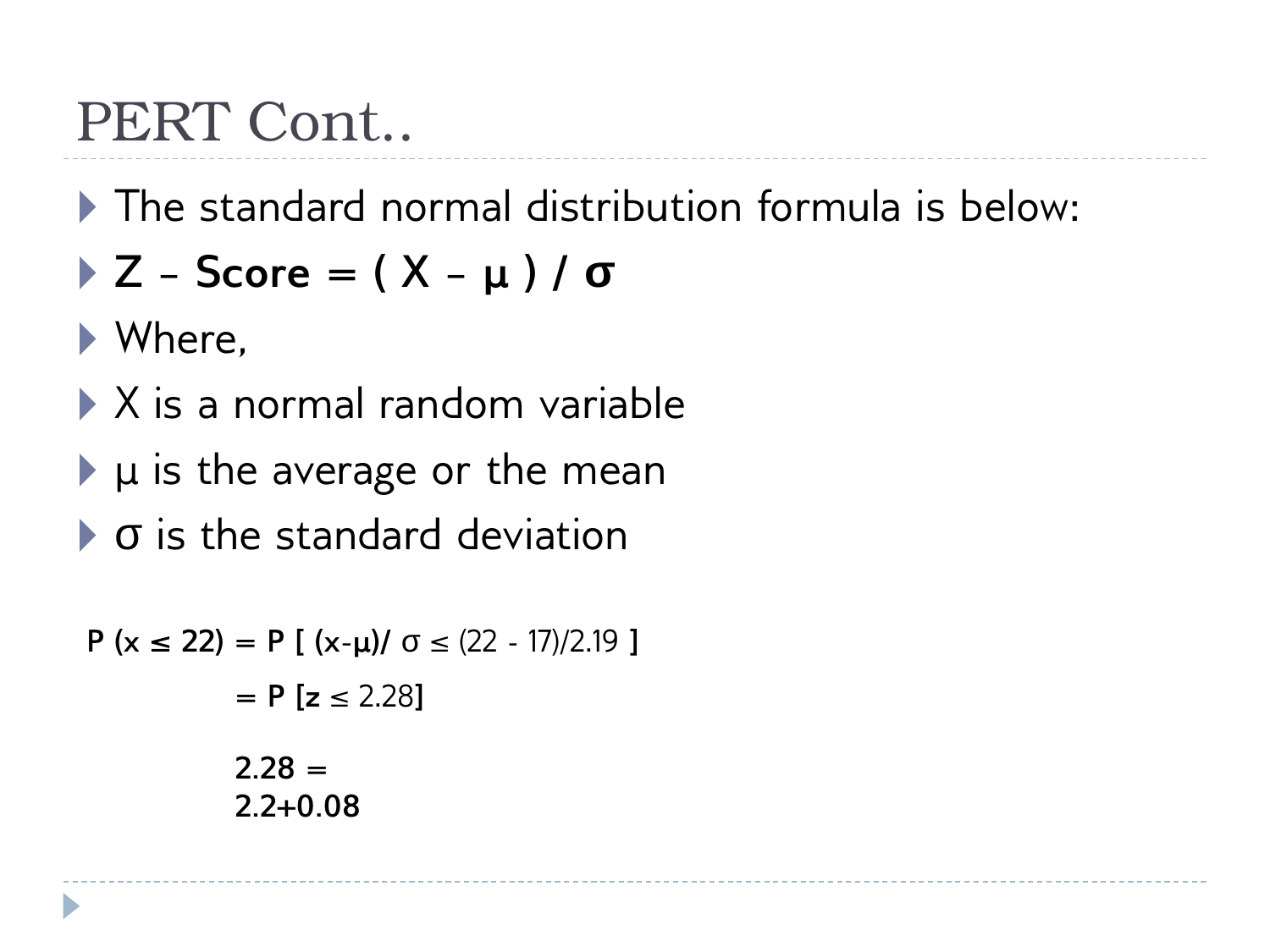

# PERT Cont..
The standard normal distribution formula is below:
Z – Score = ( X – µ ) / σ
Where,
X is a normal random variable
µ is the average or the mean
σ is the standard deviation

P (x ≤ 22) = P [ (x-µ)/ σ ≤ (22 - 17)/2.19 ]
= P [z ≤ 2.28]
2.28 = 2.2+0.08